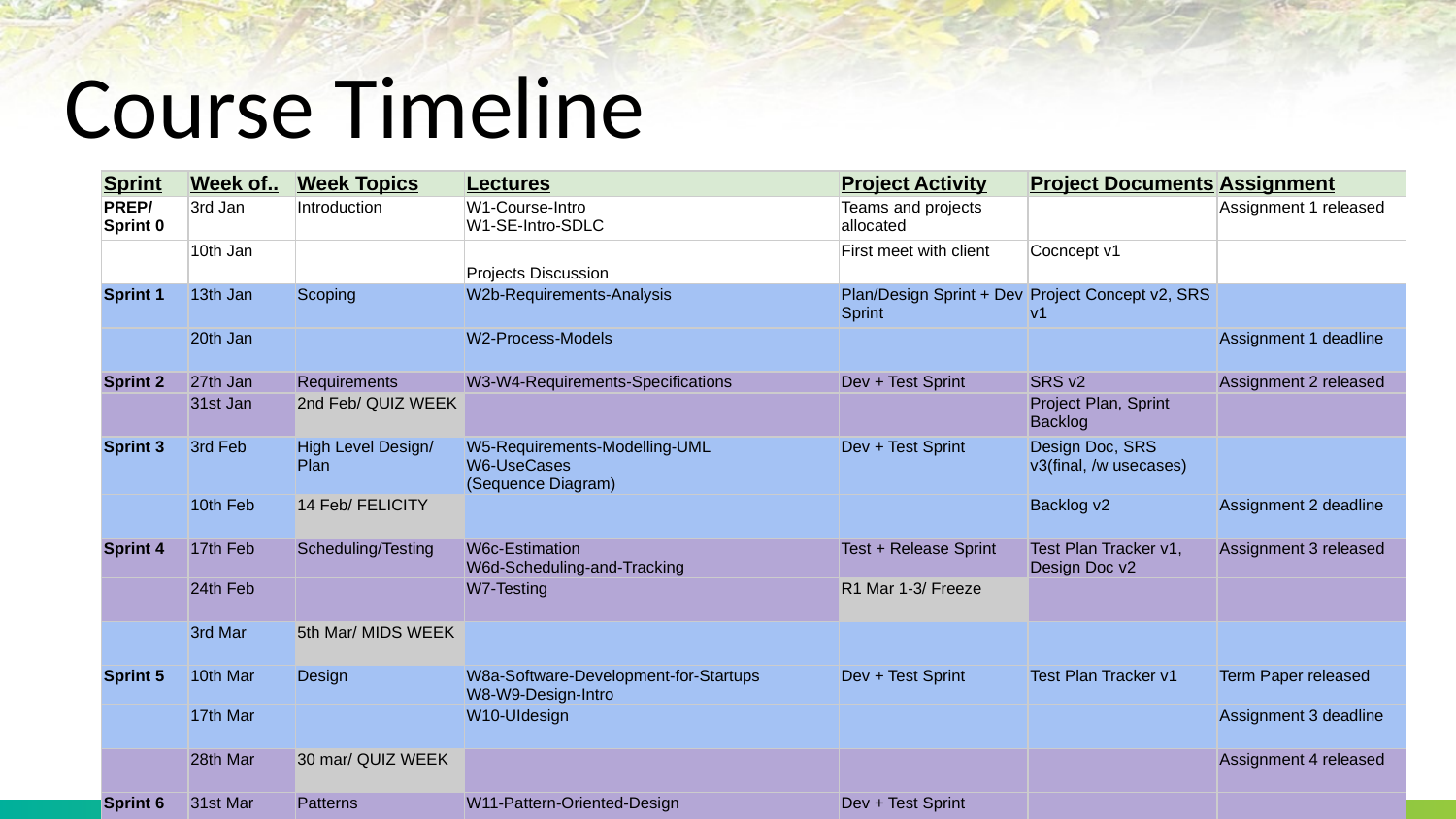

# Course Timeline
| Sprint | Week of.. | Week Topics | Lectures | Project Activity | Project Documents | Assignment |
| --- | --- | --- | --- | --- | --- | --- |
| PREP/ Sprint 0 | 3rd Jan | Introduction | W1-Course-Intro W1-SE-Intro-SDLC | Teams and projects allocated |  | Assignment 1 released |
|  | 10th Jan |  | Projects Discussion | First meet with client | Cocncept v1 |  |
| Sprint 1 | 13th Jan | Scoping | W2b-Requirements-Analysis | Plan/Design Sprint + Dev Sprint | Project Concept v2, SRS v1 |  |
|  | 20th Jan |  | W2-Process-Models |  |  | Assignment 1 deadline |
| Sprint 2 | 27th Jan | Requirements | W3-W4-Requirements-Specifications | Dev + Test Sprint | SRS v2 | Assignment 2 released |
|  | 31st Jan | 2nd Feb/ QUIZ WEEK |  |  | Project Plan, Sprint Backlog |  |
| Sprint 3 | 3rd Feb | High Level Design/ Plan | W5-Requirements-Modelling-UML W6-UseCases (Sequence Diagram) | Dev + Test Sprint | Design Doc, SRS v3(final, /w usecases) |  |
|  | 10th Feb | 14 Feb/ FELICITY |  |  | Backlog v2 | Assignment 2 deadline |
| Sprint 4 | 17th Feb | Scheduling/Testing | W6c-Estimation W6d-Scheduling-and-Tracking | Test + Release Sprint | Test Plan Tracker v1, Design Doc v2 | Assignment 3 released |
|  | 24th Feb |  | W7-Testing | R1 Mar 1-3/ Freeze |  |  |
|  | 3rd Mar | 5th Mar/ MIDS WEEK |  |  |  |  |
| Sprint 5 | 10th Mar | Design | W8a-Software-Development-for-Startups W8-W9-Design-Intro | Dev + Test Sprint | Test Plan Tracker v1 | Term Paper released |
|  | 17th Mar |  | W10-UIdesign |  |  | Assignment 3 deadline |
|  | 28th Mar | 30 mar/ QUIZ WEEK |  |  |  | Assignment 4 released |
| Sprint 6 | 31st Mar | Patterns | W11-Pattern-Oriented-Design | Dev + Test Sprint |  |  |
|  | 7th April |  |  |  |  |  |
| Sprint 7 | 14th April |  |  | Final Release Sprint |  | Assignment 4 deadline |
|  | 21st April |  |  |  |  | Term Paper submission |
| R2 | 25-27 April |  |  | R2 Code Freeze |  |  |